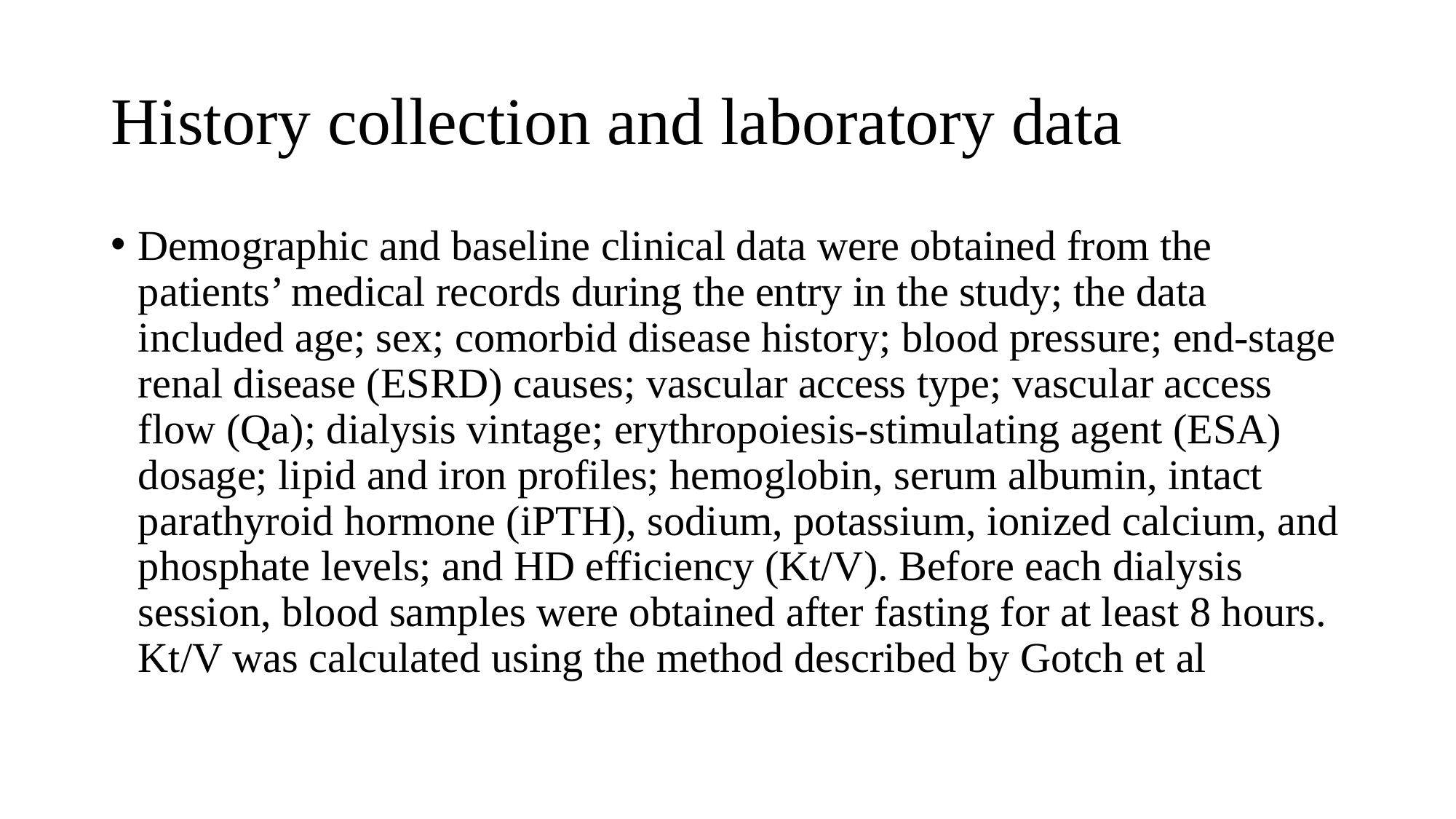

# History collection and laboratory data
Demographic and baseline clinical data were obtained from the patients’ medical records during the entry in the study; the data included age; sex; comorbid disease history; blood pressure; end-stage renal disease (ESRD) causes; vascular access type; vascular access flow (Qa); dialysis vintage; erythropoiesis-stimulating agent (ESA) dosage; lipid and iron profiles; hemoglobin, serum albumin, intact parathyroid hormone (iPTH), sodium, potassium, ionized calcium, and phosphate levels; and HD efficiency (Kt/V). Before each dialysis session, blood samples were obtained after fasting for at least 8 hours. Kt/V was calculated using the method described by Gotch et al